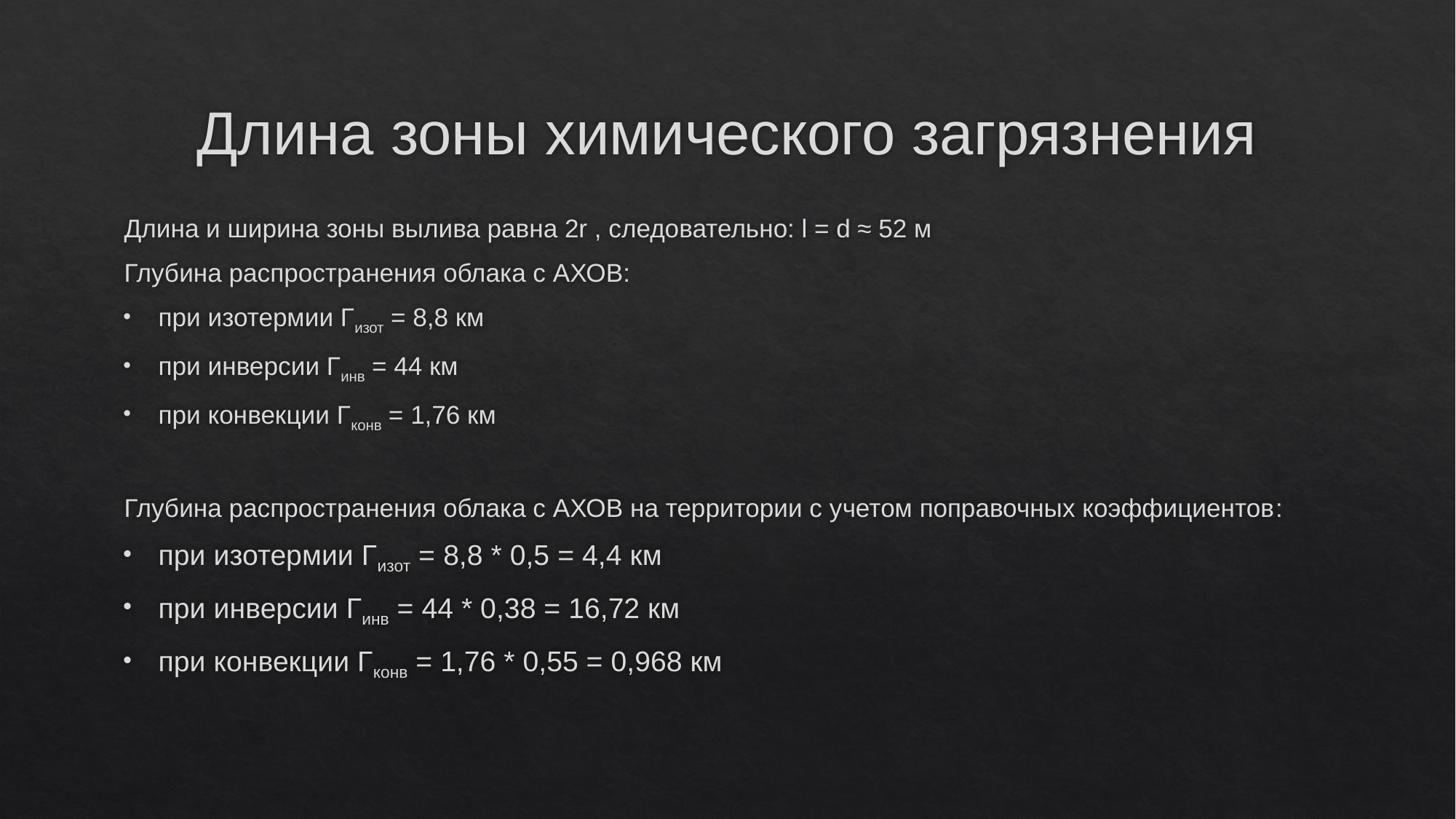

# Длина зоны химического загрязнения
Длина и ширина зоны вылива равна 2r , следовательно: l = d ≈ 52 м
Глубина распространения облака с АХОВ:
при изотермии Гизот = 8,8 км
при инверсии Гинв = 44 км
при конвекции Гконв = 1,76 км

Глубина распространения облака с АХОВ на территории с учетом поправочных коэффициентов:
при изотермии Гизот = 8,8 * 0,5 = 4,4 км
при инверсии Гинв = 44 * 0,38 = 16,72 км
при конвекции Гконв = 1,76 * 0,55 = 0,968 км